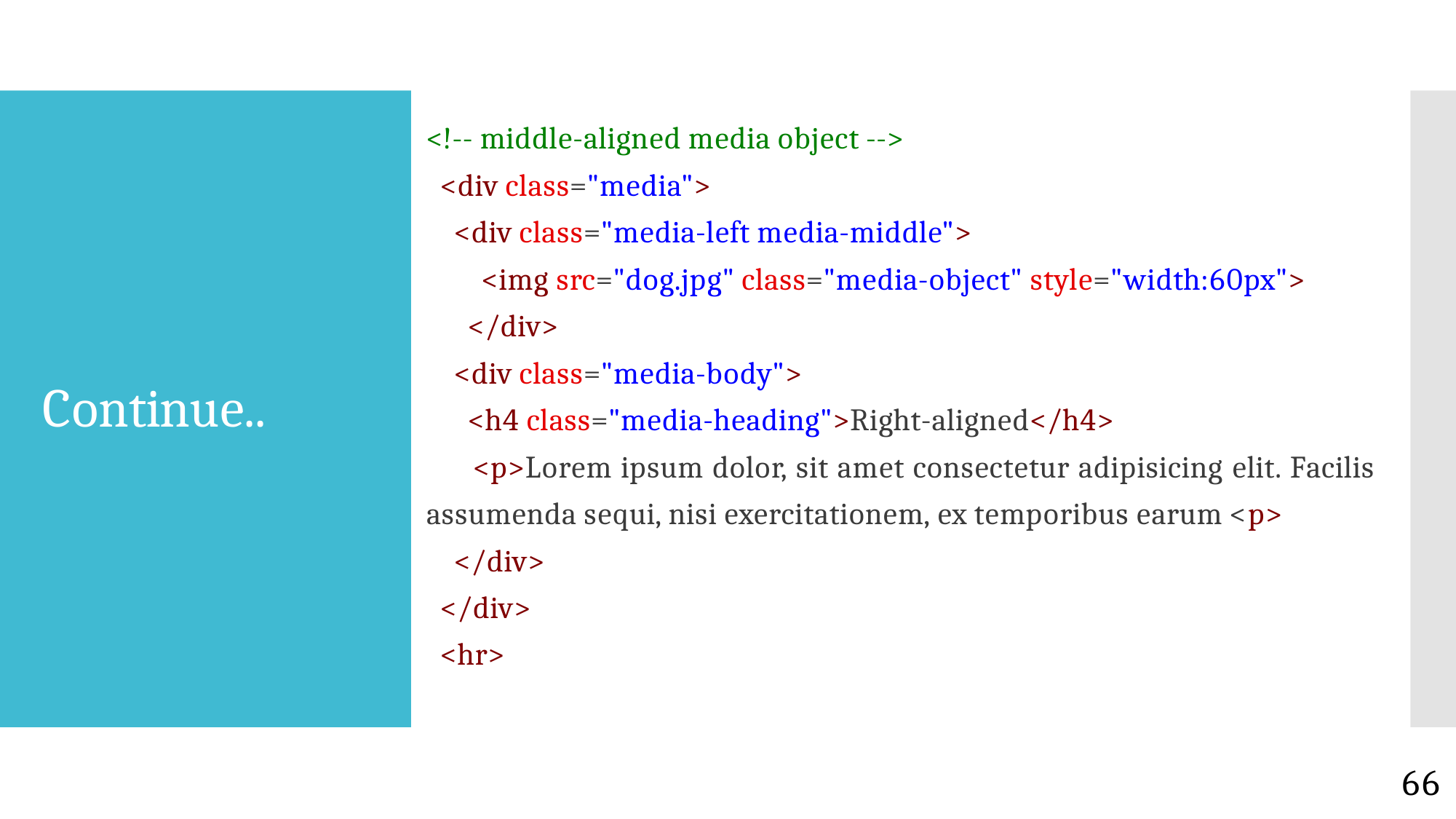

<!-- middle-aligned media object -->
  <div class="media">
    <div class="media-left media-middle">
        <img src="dog.jpg" class="media-object" style="width:60px">
      </div>
    <div class="media-body">
      <h4 class="media-heading">Right-aligned</h4>
      <p>Lorem ipsum dolor, sit amet consectetur adipisicing elit. Facilis assumenda sequi, nisi exercitationem, ex temporibus earum <p>
    </div>
  </div>
  <hr>

# Continue..
66